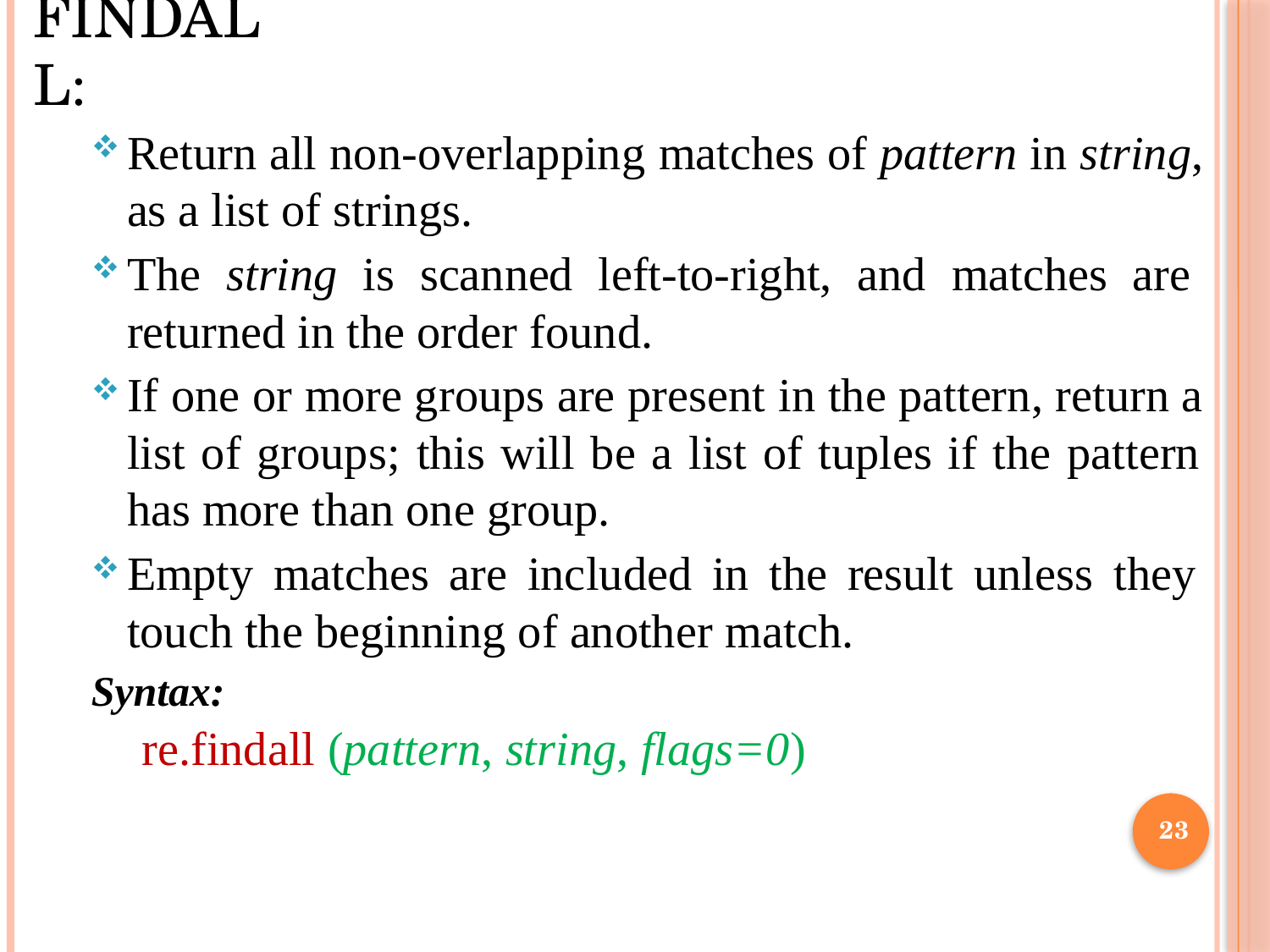

# Findall:
Return all non-overlapping matches of pattern in string,  as a list of strings.
The string is scanned left-to-right, and matches are  returned in the order found.
If one or more groups are present in the pattern, return a  list of groups; this will be a list of tuples if the pattern  has more than one group.
Empty matches are included in the result unless they  touch the beginning of another match.
Syntax:
re.findall (pattern, string, flags=0)
23